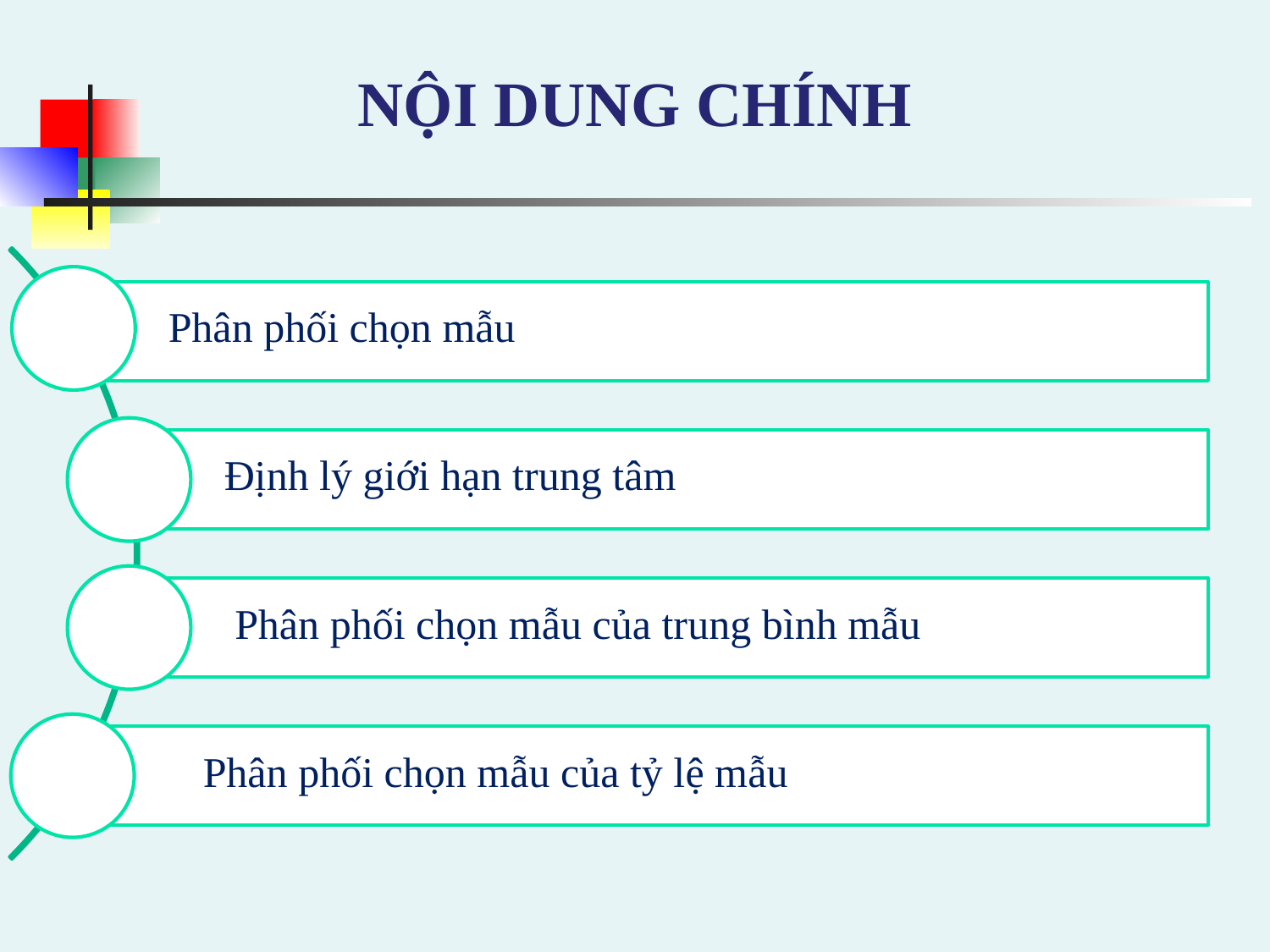

# NỘI DUNG CHÍNH

Phân phối chọn mẫu
Định lý giới hạn trung tâm

Phân phối chọn mẫu của trung bình mẫu

Phân phối chọn mẫu của tỷ lệ mẫu
2